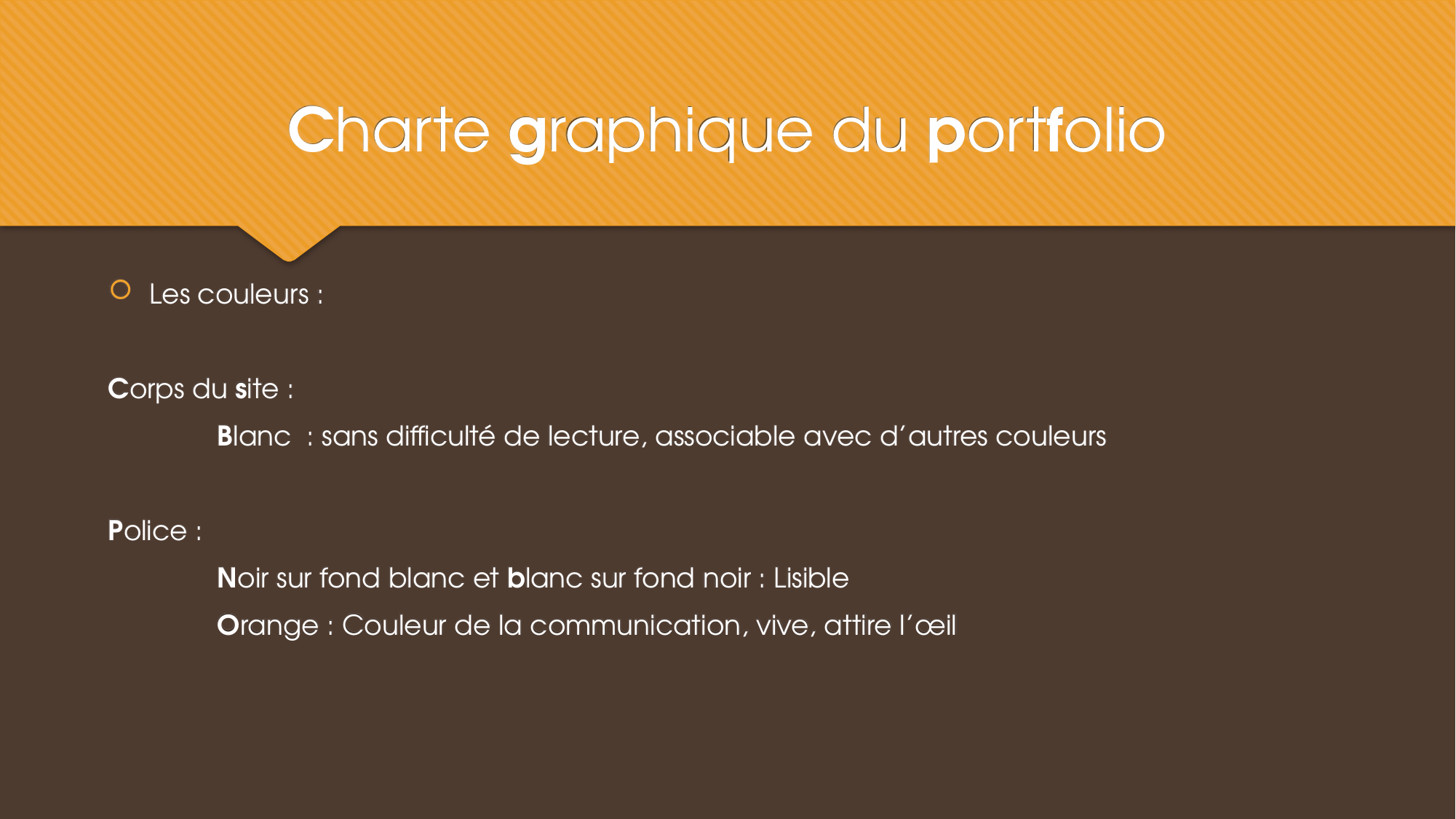

Charte graphique du portfolio
Les couleurs :

Corps du site :
	Blanc  : sans difficulté de lecture, associable avec d’autres couleurs

Police :
	Noir sur fond blanc et blanc sur fond noir : Lisible
	Orange : Couleur de la communication, vive, attire l’œil